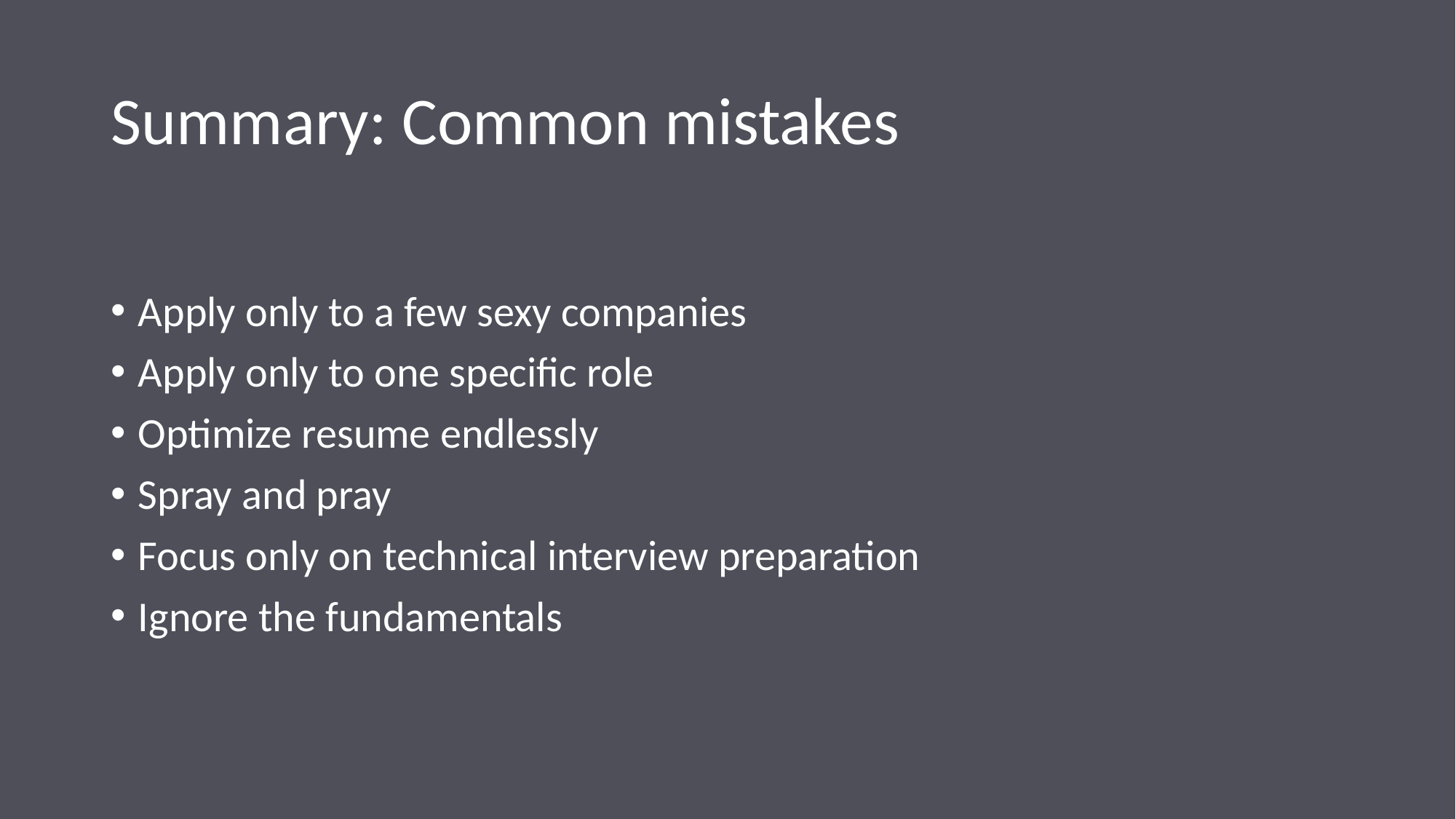

# Summary: Common mistakes

Apply only to a few sexy companies
Apply only to one specific role
Optimize resume endlessly
Spray and pray
Focus only on technical interview preparation
Ignore the fundamentals